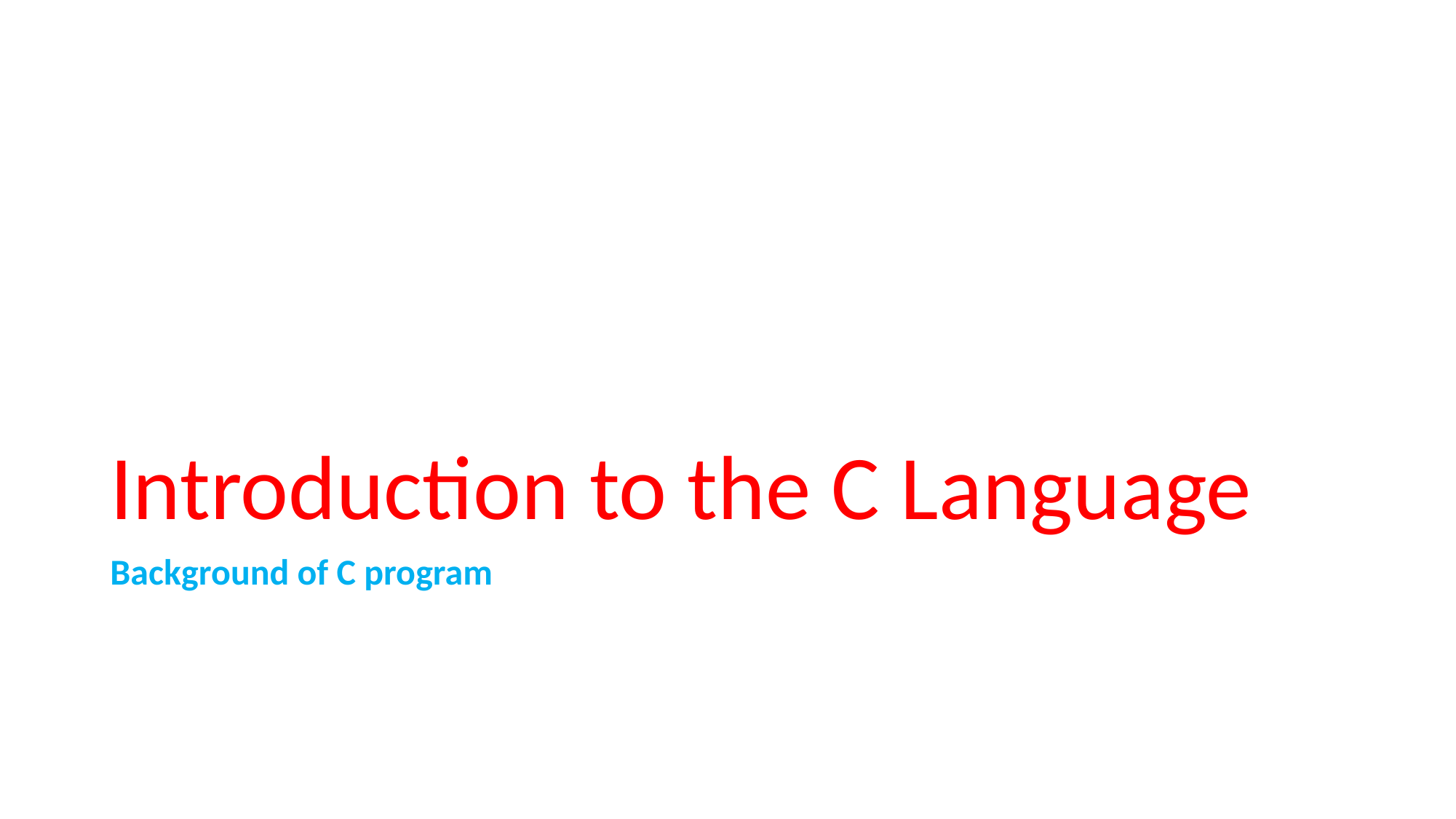

# Introduction to the C Language
Background of C program